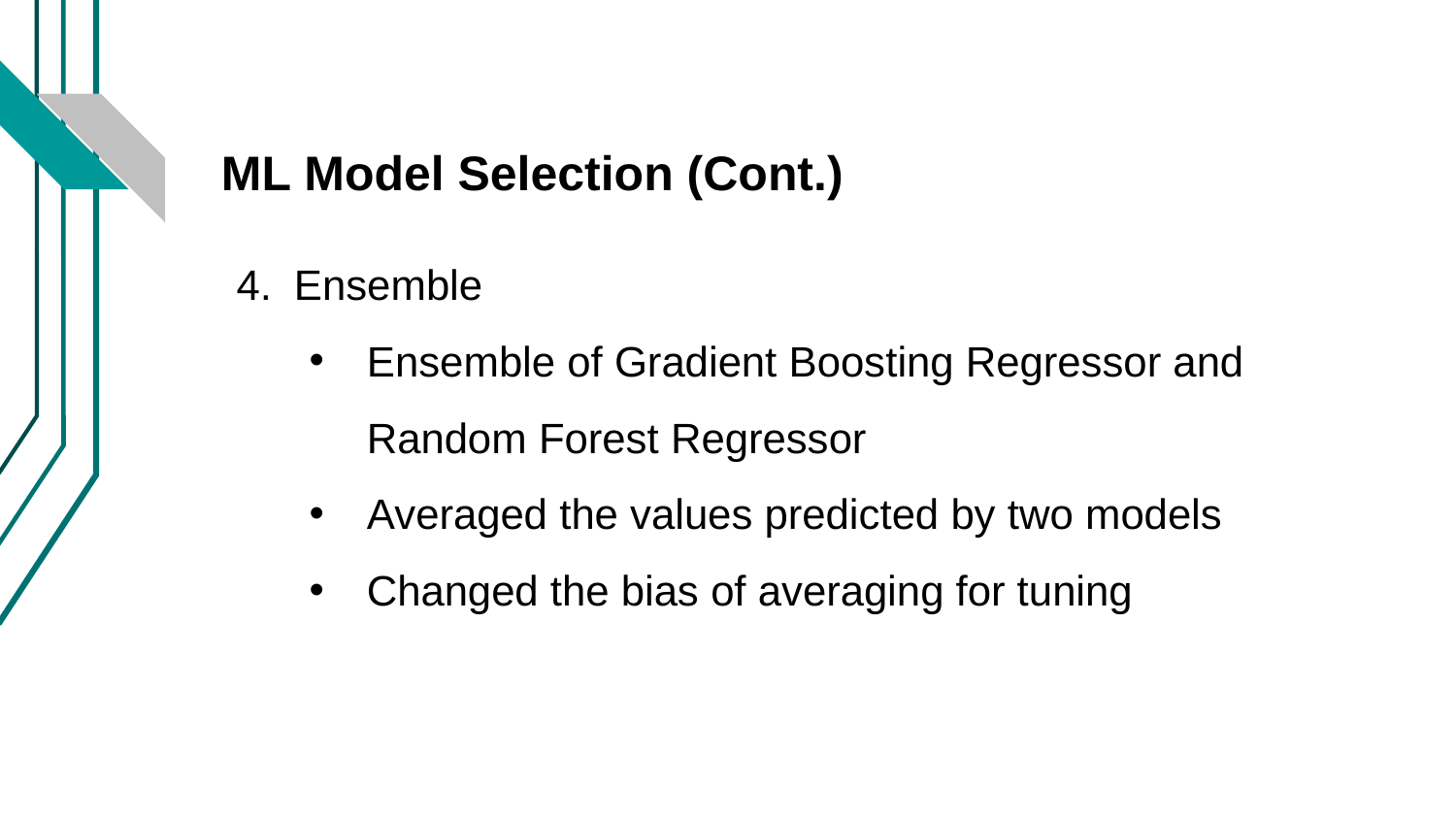

# ML Model Selection (Cont.)
Ensemble
Ensemble of Gradient Boosting Regressor and Random Forest Regressor
Averaged the values predicted by two models
Changed the bias of averaging for tuning